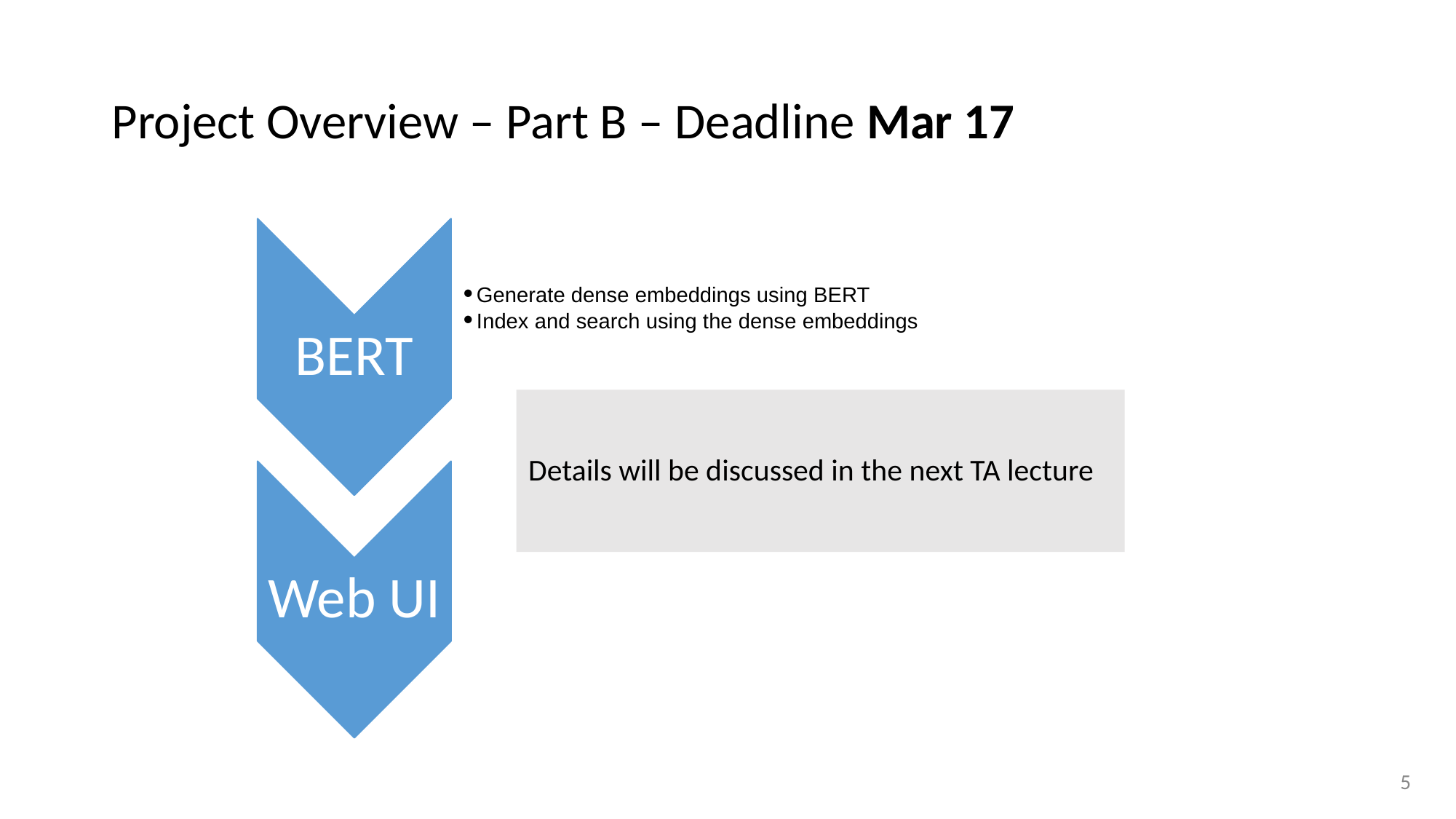

# Project Overview – Part B – Deadline Mar 17
Generate dense embeddings using BERT
Index and search using the dense embeddings

BERT
Details will be discussed in the next TA lecture

Web UI
5